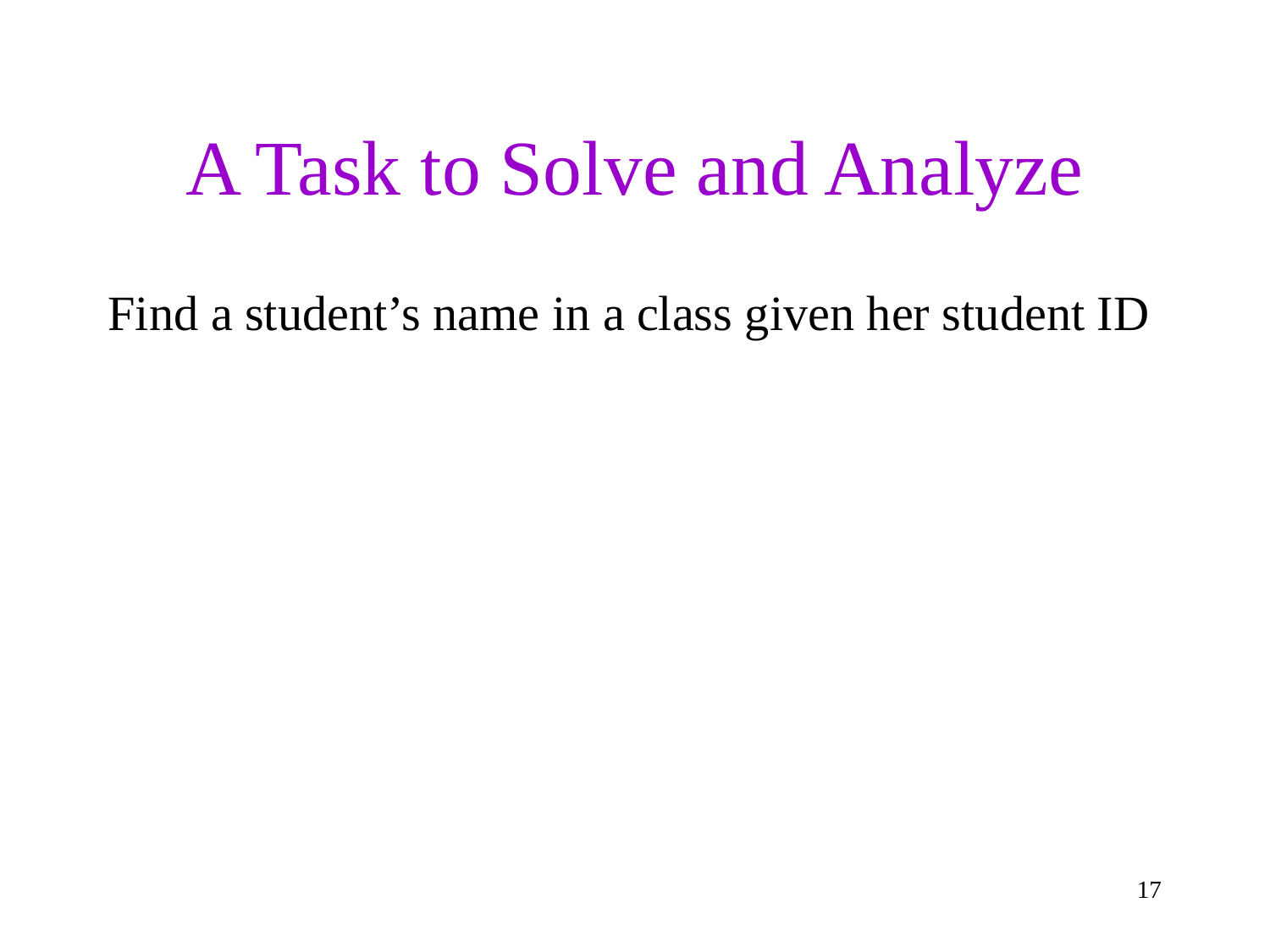

# A Task to Solve and Analyze
Find a student’s name in a class given her student ID
Ask for solutions; good ones:
- List of IDs
Ordered list of ids
Array of all IDs
Hash table/map

Discuss comparing perf (wall-clock time, memory use, disk accesses, power, etc.)

Generalize across machines/instances/instance sizes?
17